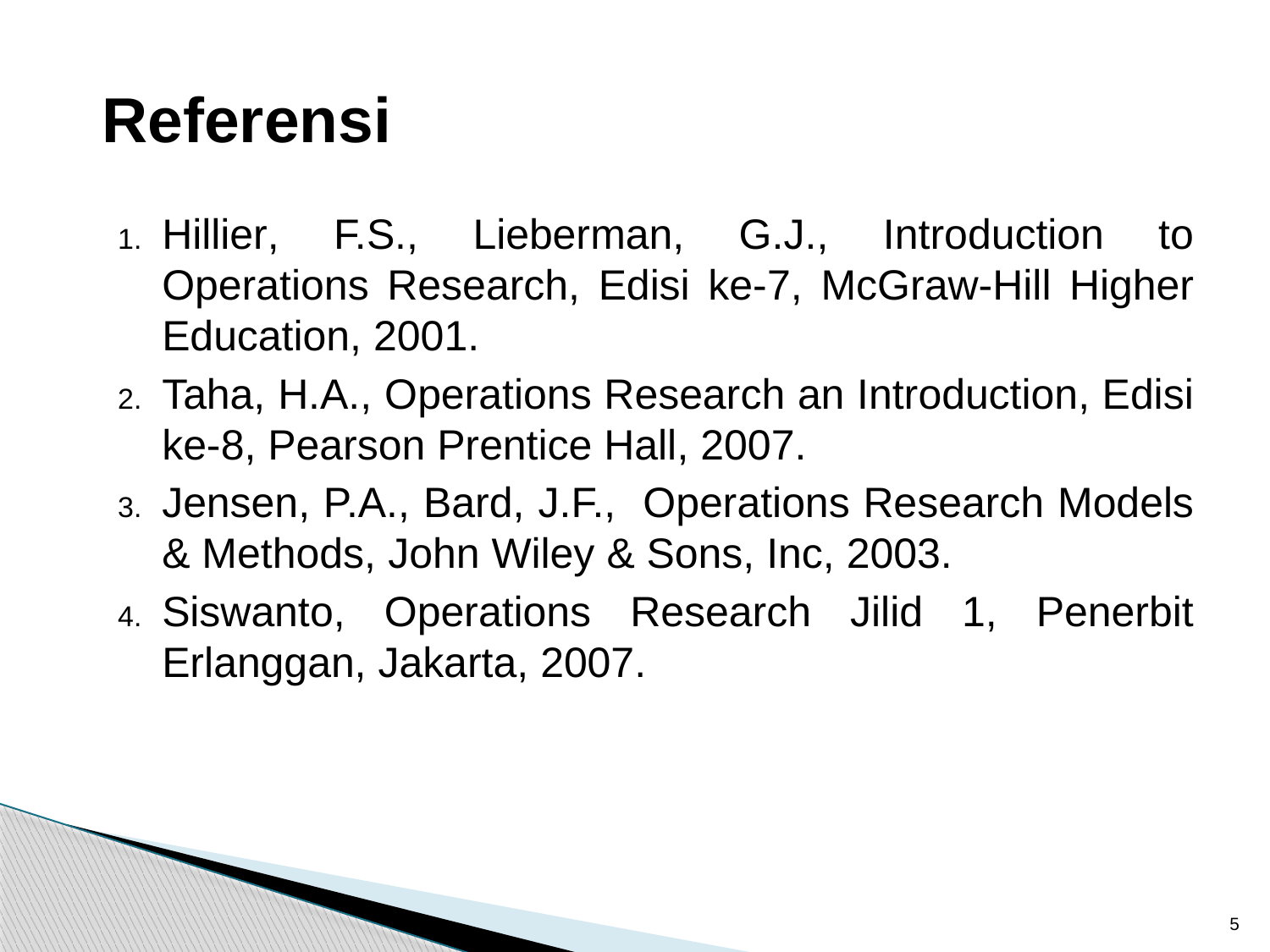

# Referensi
Hillier, F.S., Lieberman, G.J., Introduction to Operations Research, Edisi ke-7, McGraw-Hill Higher Education, 2001.
Taha, H.A., Operations Research an Introduction, Edisi ke-8, Pearson Prentice Hall, 2007.
Jensen, P.A., Bard, J.F.,  Operations Research Models & Methods, John Wiley & Sons, Inc, 2003.
Siswanto, Operations Research Jilid 1, Penerbit Erlanggan, Jakarta, 2007.
5